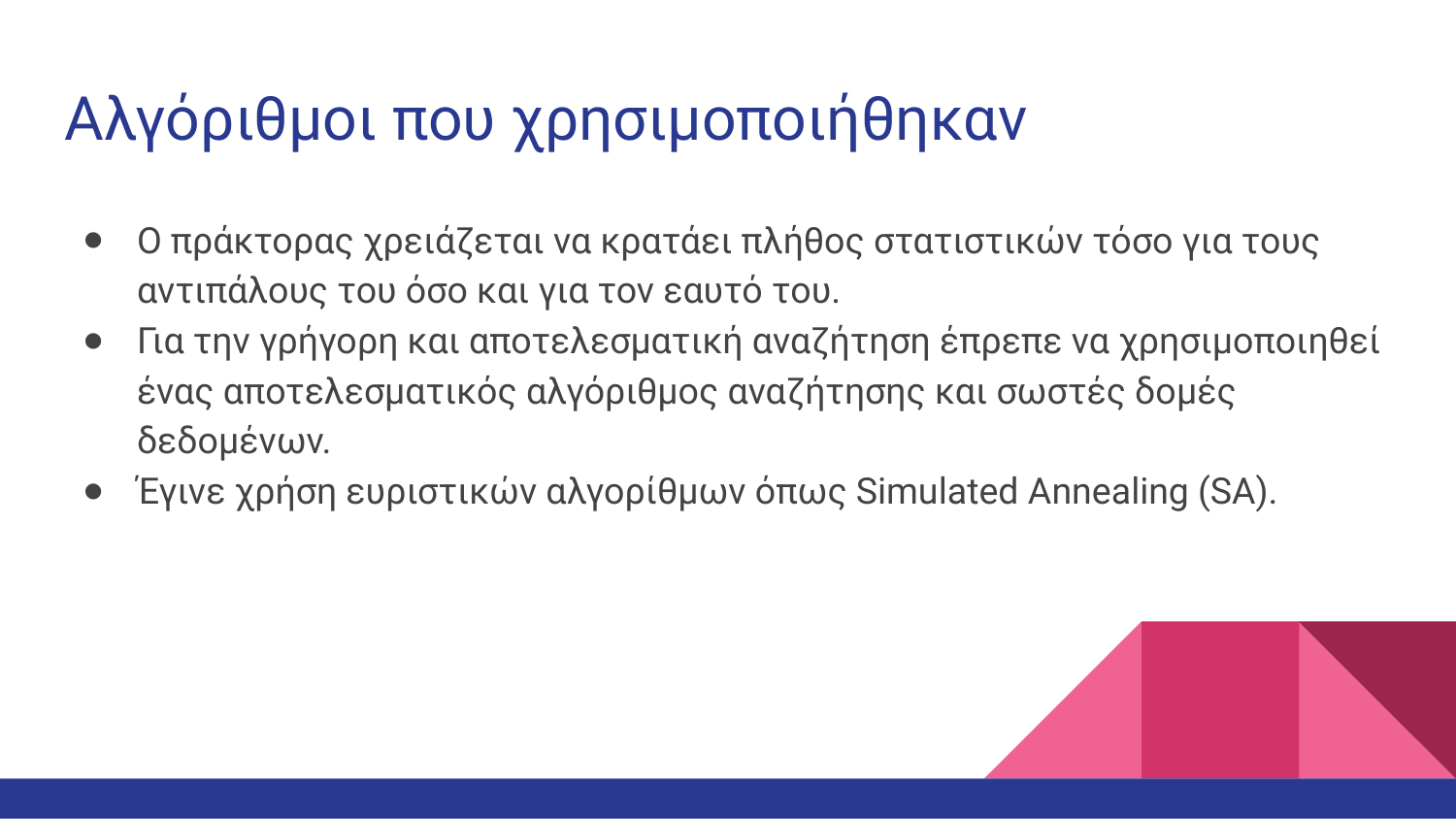

# Αλγόριθμοι που χρησιμοποιήθηκαν
Ο πράκτορας χρειάζεται να κρατάει πλήθος στατιστικών τόσο για τους αντιπάλους του όσο και για τον εαυτό του.
Για την γρήγορη και αποτελεσματική αναζήτηση έπρεπε να χρησιμοποιηθεί ένας αποτελεσματικός αλγόριθμος αναζήτησης και σωστές δομές δεδομένων.
Έγινε χρήση ευριστικών αλγορίθμων όπως Simulated Annealing (SA).